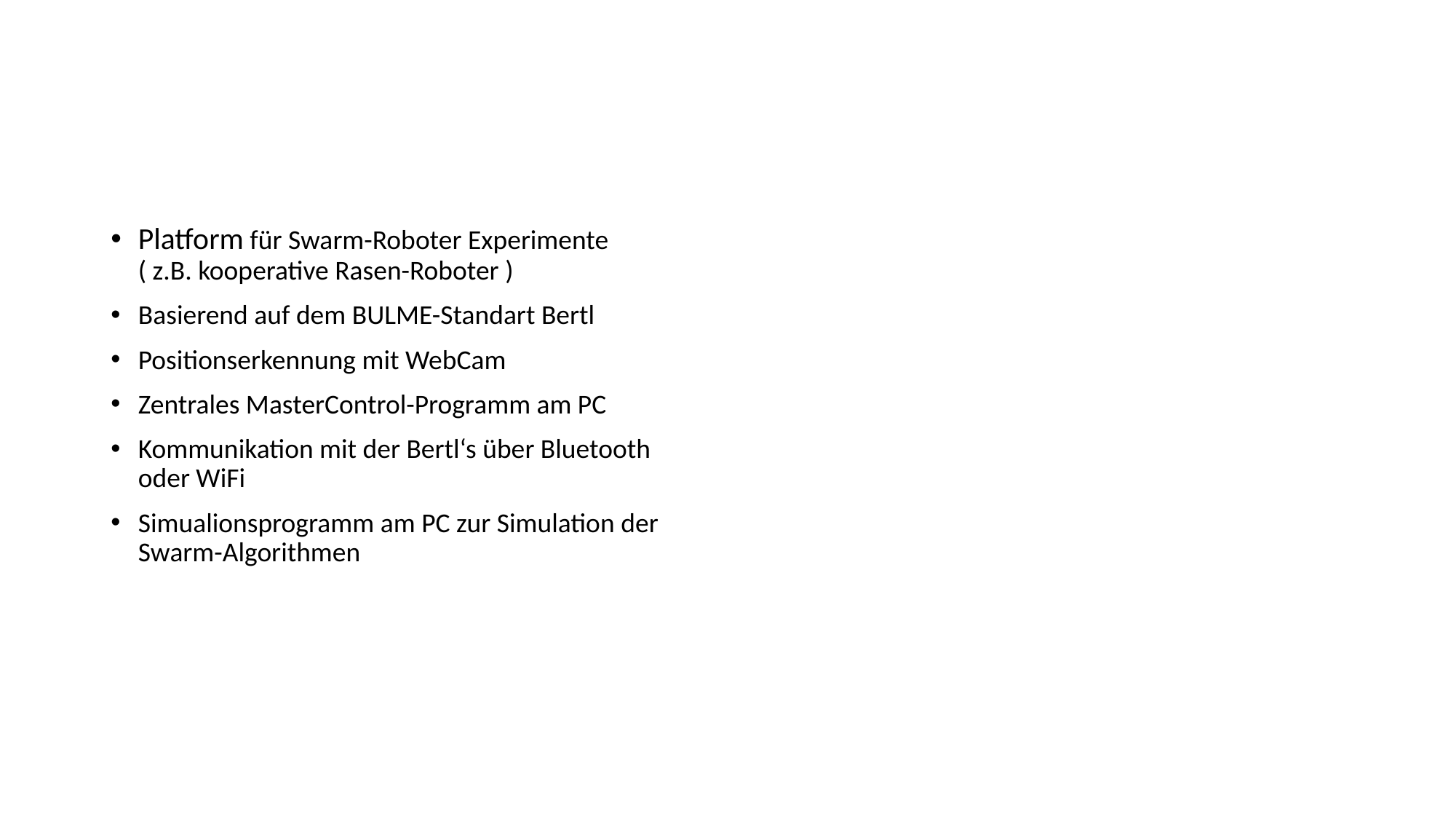

#
Platform für Swarm-Roboter Experimente
( z.B. kooperative Rasen-Roboter )
Basierend auf dem BULME-Standart Bertl
Positionserkennung mit WebCam
Zentrales MasterControl-Programm am PC
Kommunikation mit der Bertl‘s über Bluetooth
oder WiFi
Simualionsprogramm am PC zur Simulation der
Swarm-Algorithmen